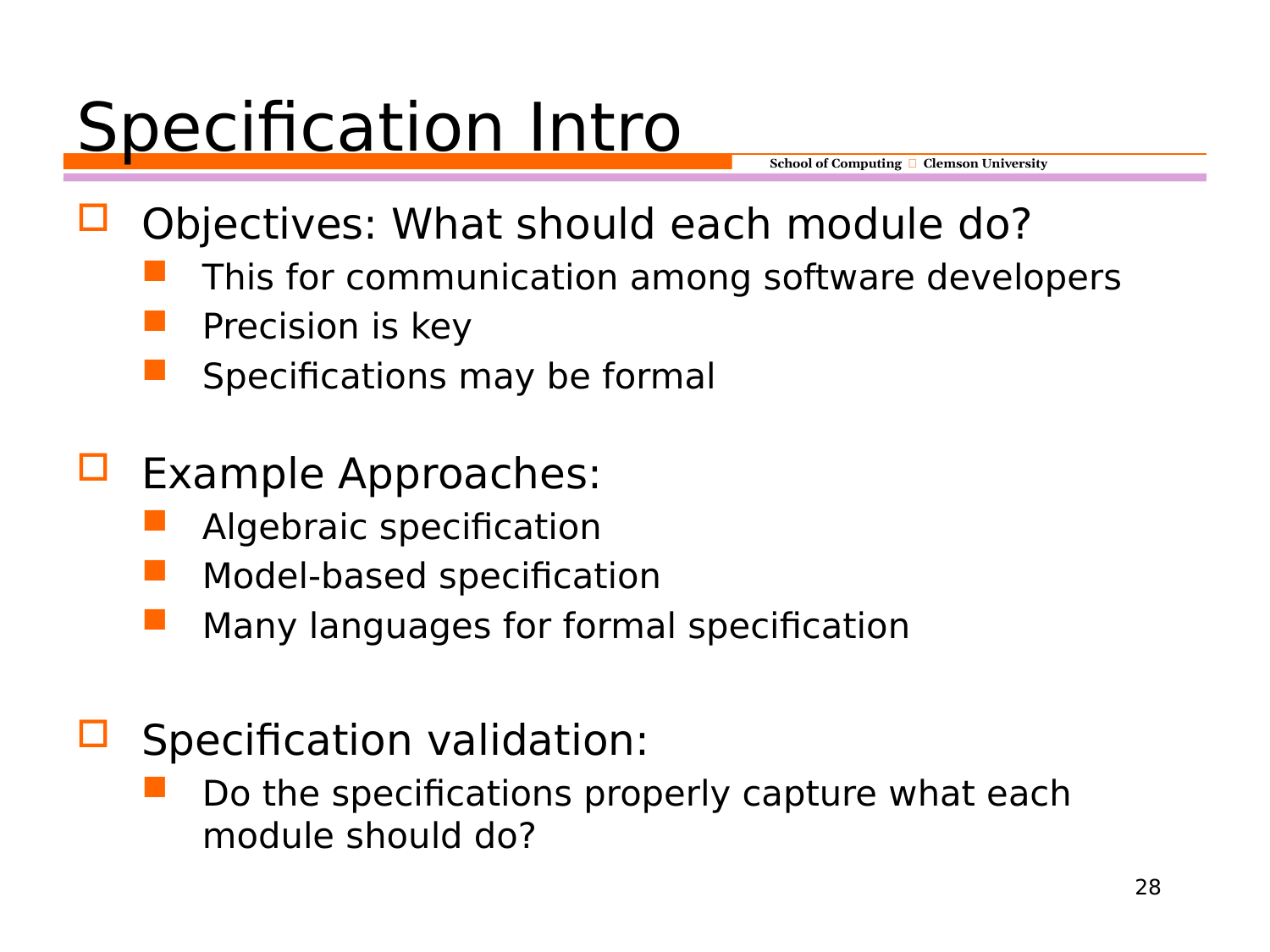

# Specification Intro
Objectives: What should each module do?
This for communication among software developers
Precision is key
Specifications may be formal
Example Approaches:
Algebraic specification
Model-based specification
Many languages for formal specification

Specification validation:
Do the specifications properly capture what each module should do?

28